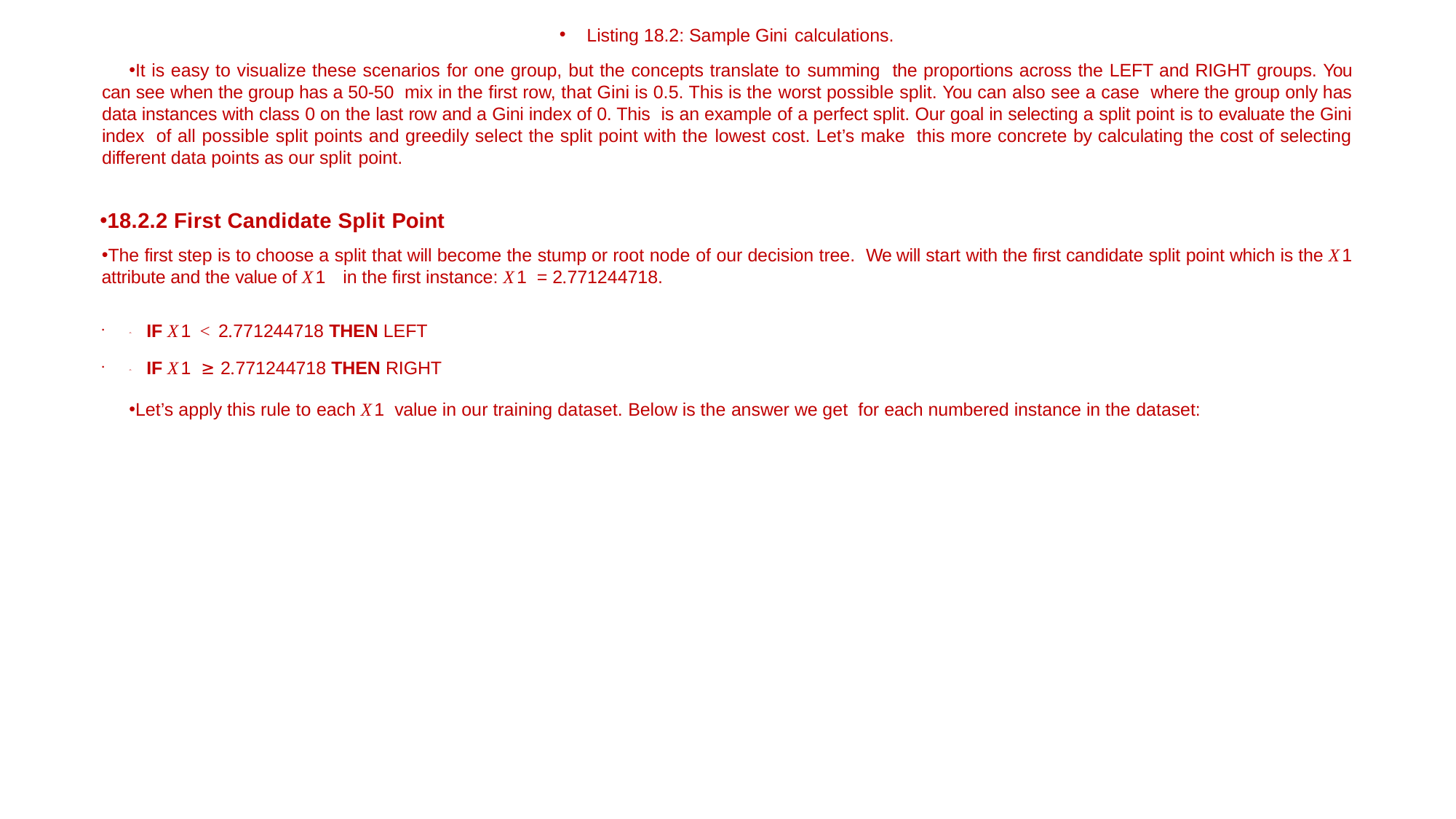

Listing 18.2: Sample Gini calculations.
It is easy to visualize these scenarios for one group, but the concepts translate to summing  the proportions across the LEFT and RIGHT groups. You can see when the group has a 50-50  mix in the first row, that Gini is 0.5. This is the worst possible split. You can also see a case  where the group only has data instances with class 0 on the last row and a Gini index of 0. This  is an example of a perfect split. Our goal in selecting a split point is to evaluate the Gini index  of all possible split points and greedily select the split point with the lowest cost. Let’s make  this more concrete by calculating the cost of selecting different data points as our split point.

18.2.2 First Candidate Split Point
The first step is to choose a split that will become the stump or root node of our decision tree.  We will start with the first candidate split point which is the X1 attribute and the value of X1  in the first instance: X1 = 2.771244718.

ˆ IF X1 < 2.771244718 THEN LEFT
ˆ IF X1 ≥ 2.771244718 THEN RIGHT
Let’s apply this rule to each X1 value in our training dataset. Below is the answer we get  for each numbered instance in the dataset:
#